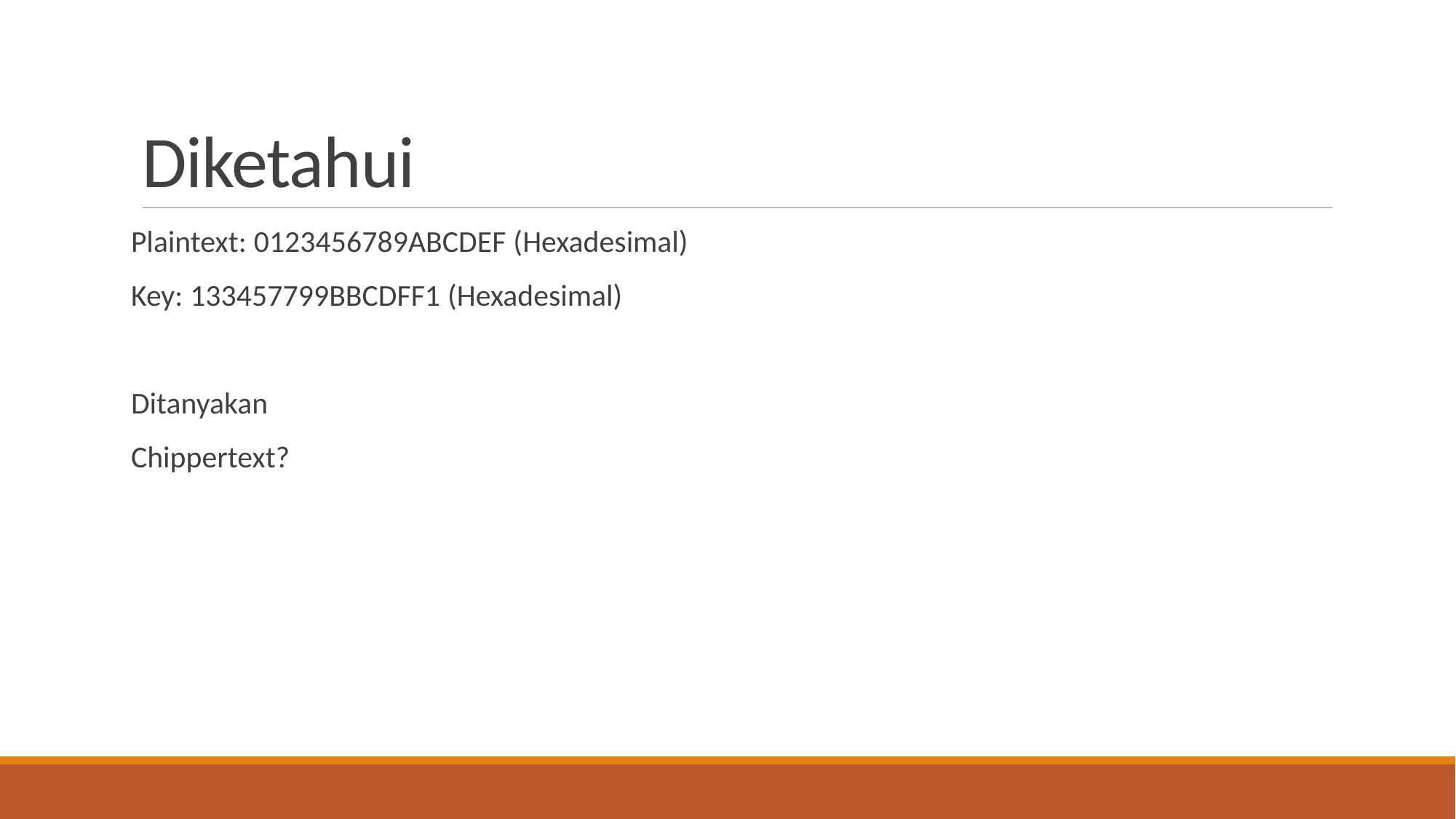

# Diketahui
Plaintext: 0123456789ABCDEF (Hexadesimal)
Key: 133457799BBCDFF1 (Hexadesimal)

Ditanyakan
Chippertext?